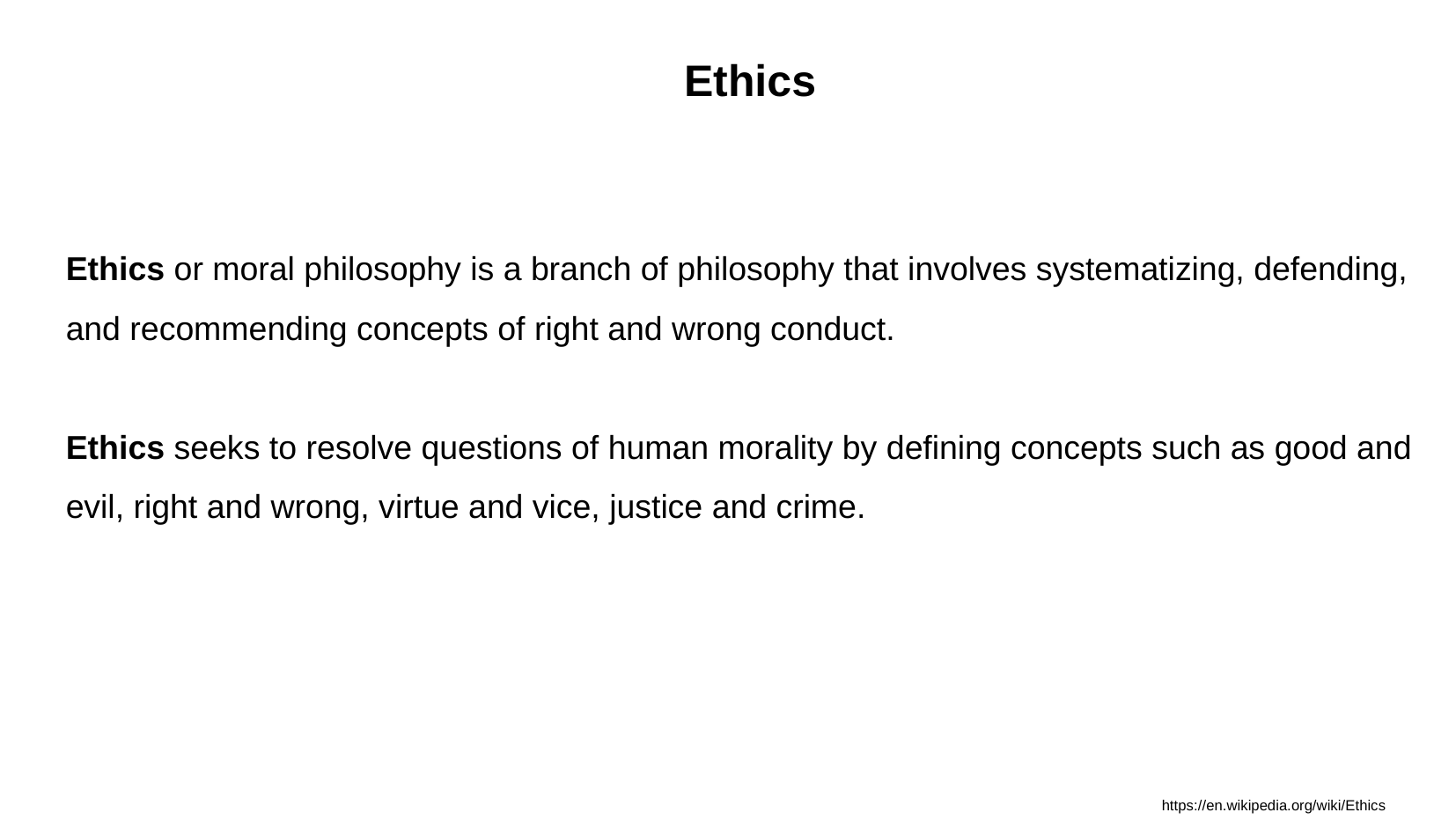

Ethics
Ethics or moral philosophy is a branch of philosophy that involves systematizing, defending, and recommending concepts of right and wrong conduct.

Ethics seeks to resolve questions of human morality by defining concepts such as good and evil, right and wrong, virtue and vice, justice and crime.
https://en.wikipedia.org/wiki/Ethics